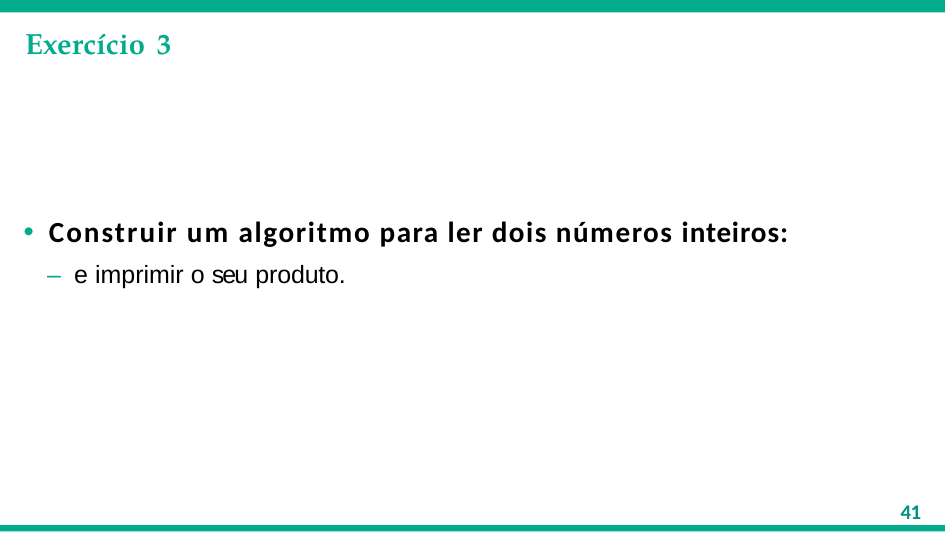

Exercício 3
Construir um algoritmo para ler dois números inteiros:
– e imprimir o seu produto.
41